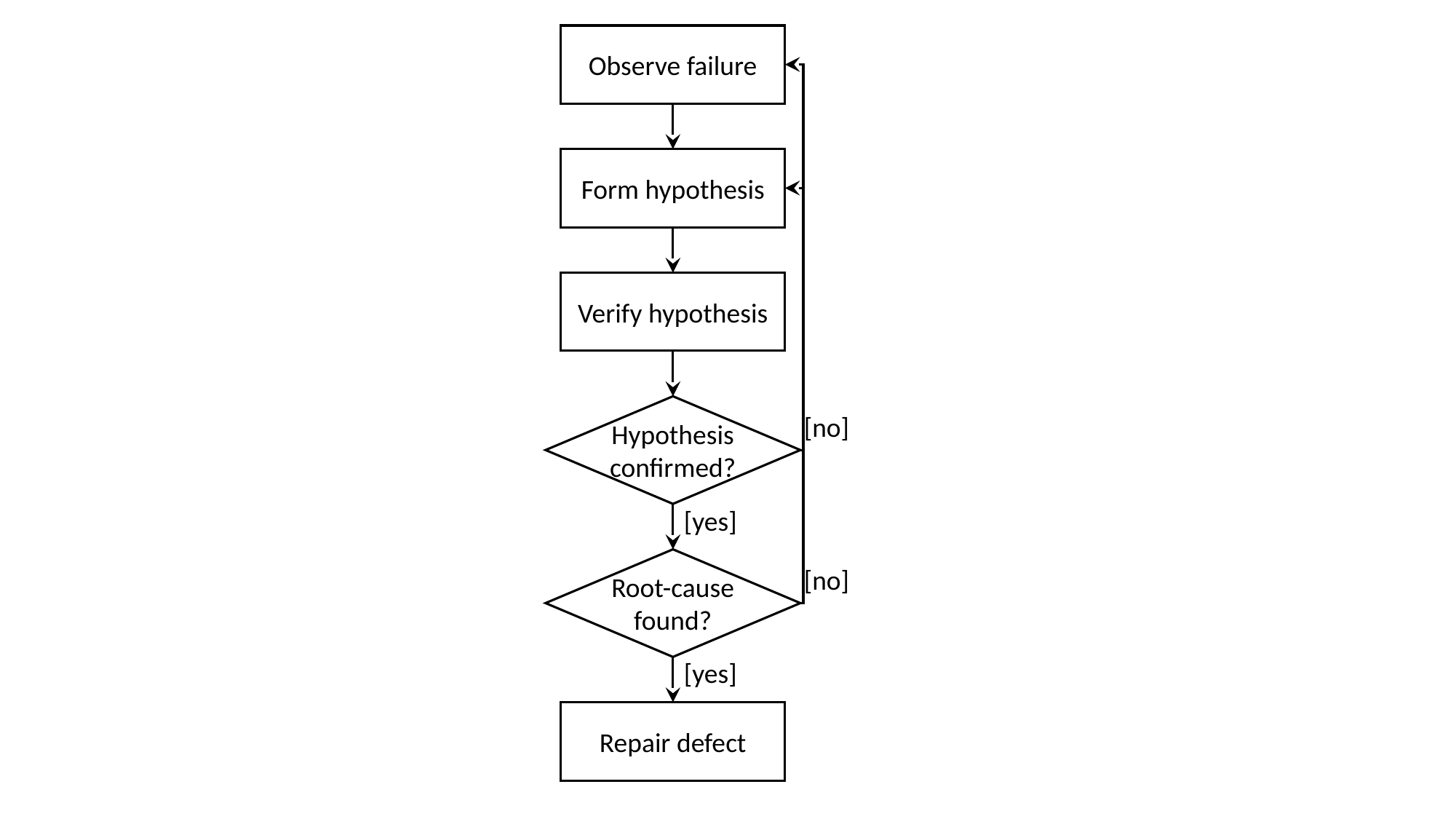

Observe failure
Form hypothesis
Verify hypothesis
Hypothesis confirmed?
[no]
[yes]
Root-cause found?
[no]
[yes]
Repair defect